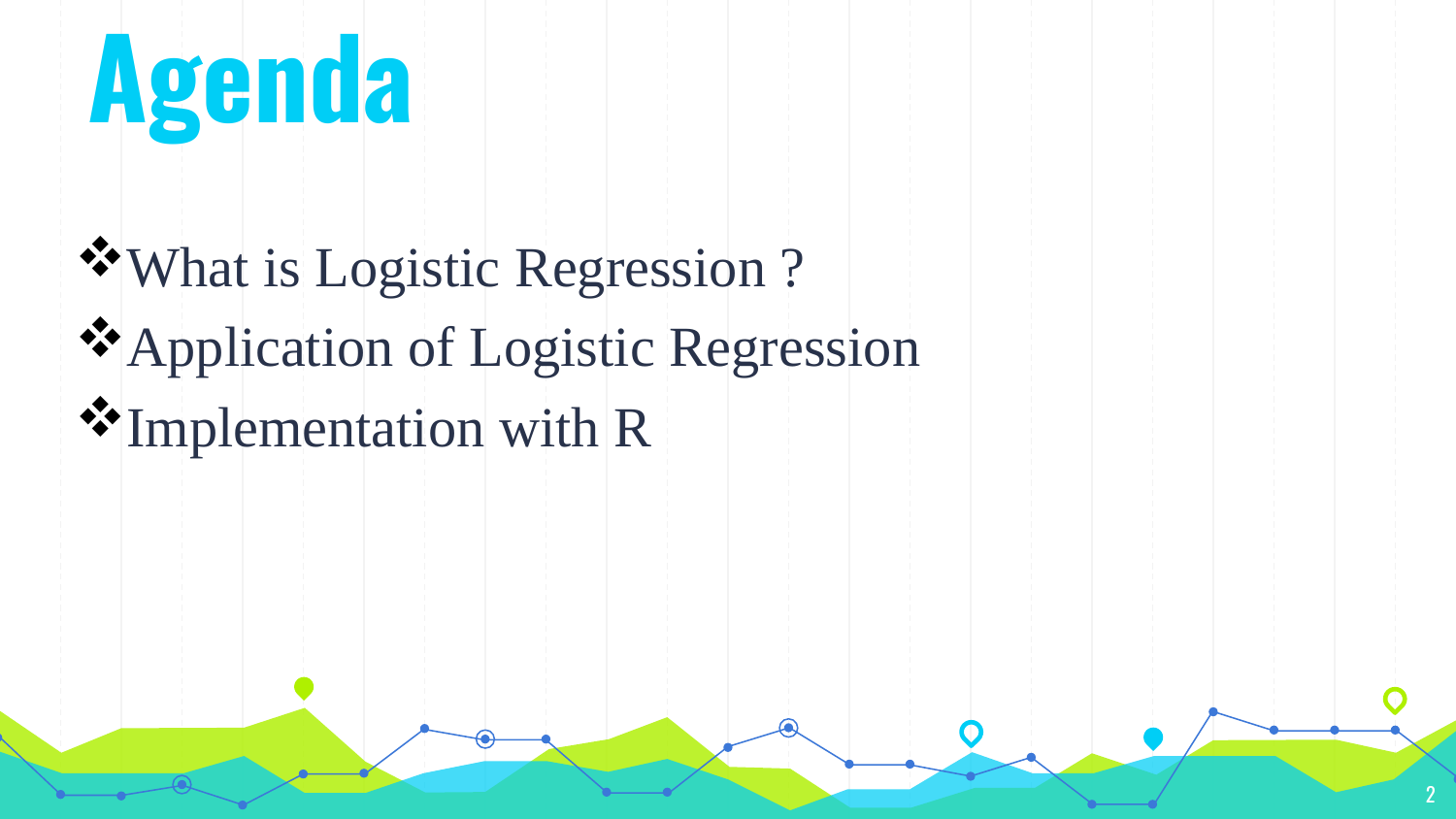

# Agenda
What is Logistic Regression ?
Application of Logistic Regression
Implementation with R

2